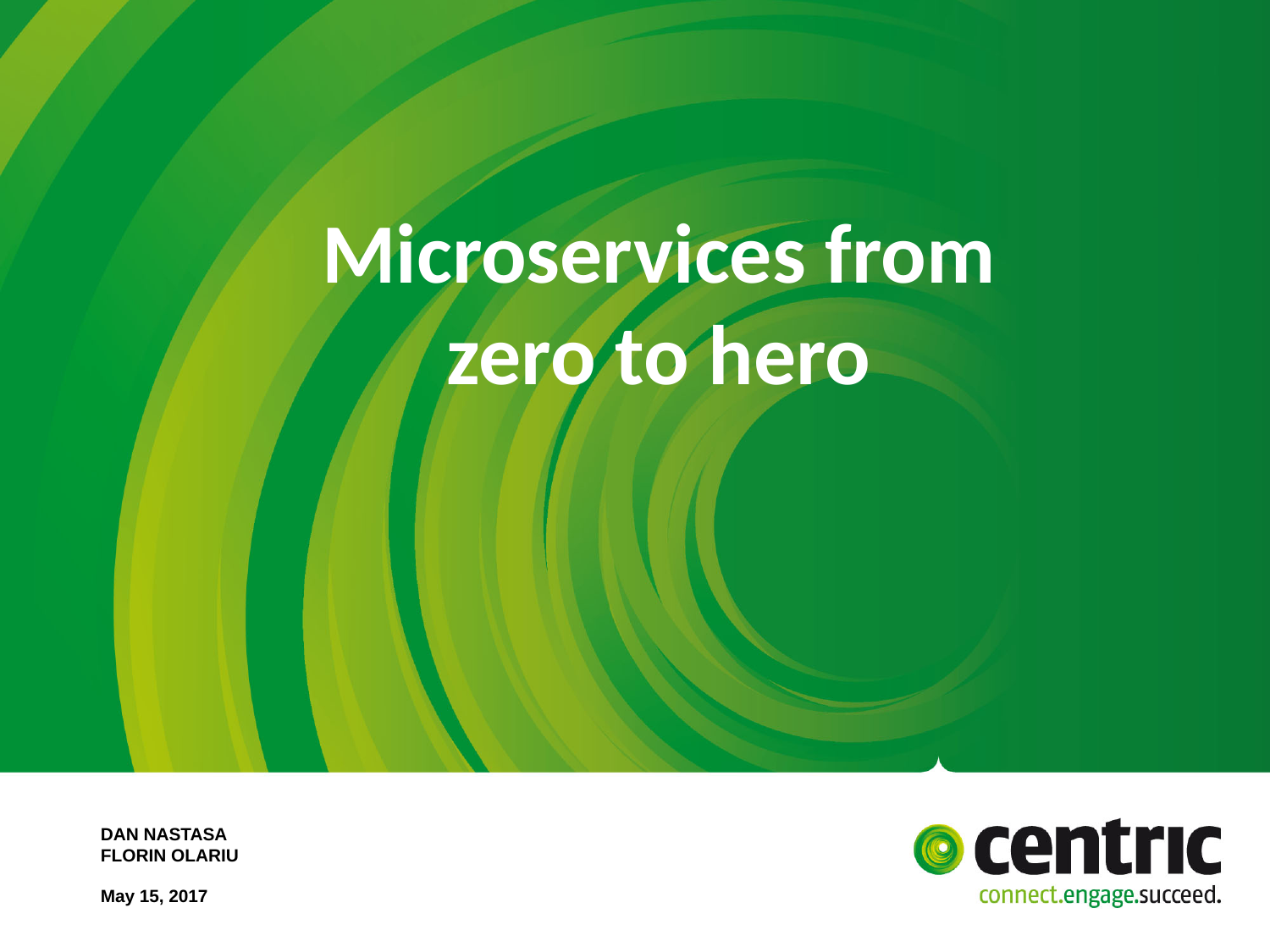

#
Microservices from zero to hero
DAN NASTASA
Florin OLARIU
May 15, 2017